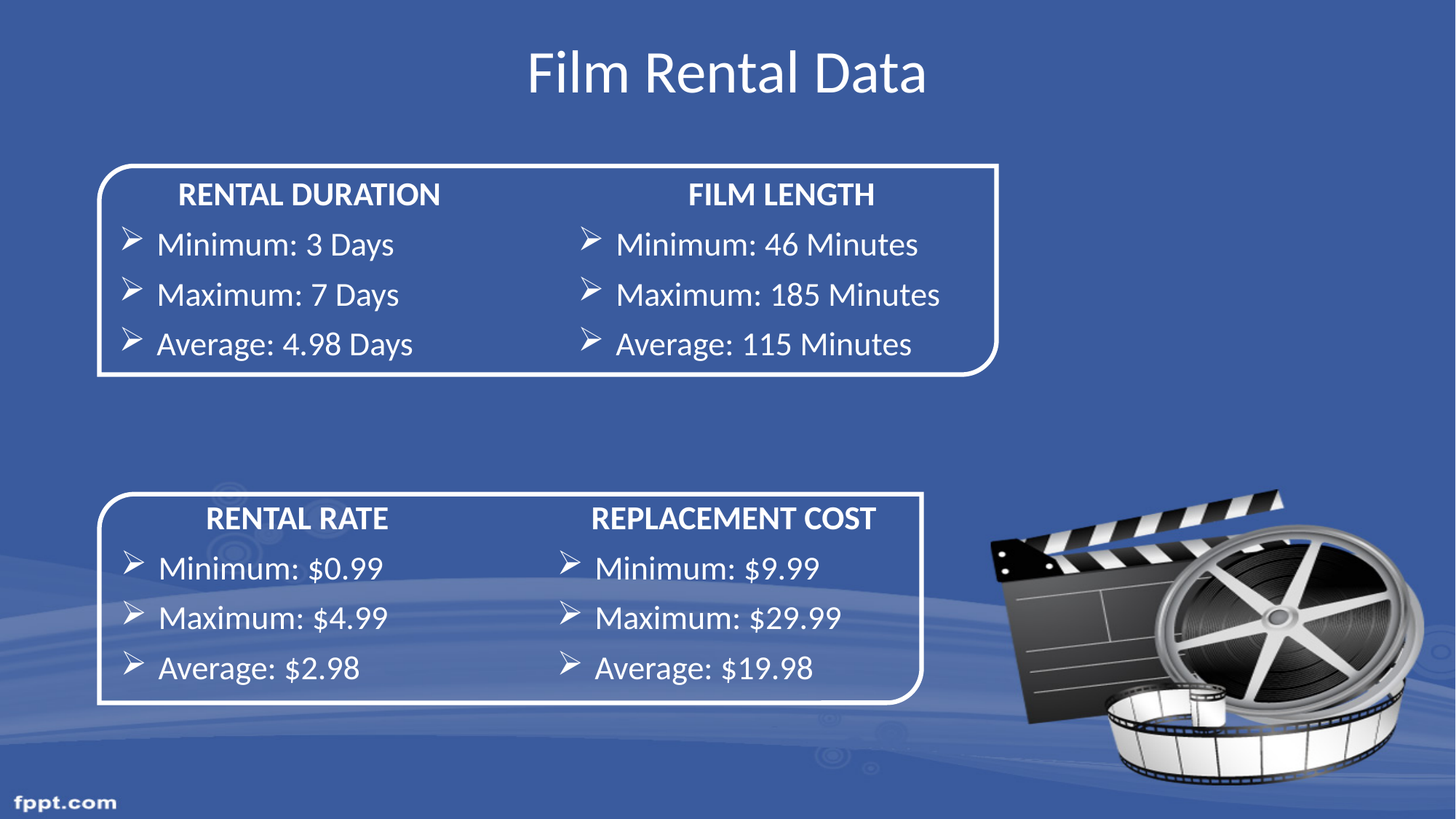

# Film Rental Data

RENTAL DURATION
Minimum: 3 Days
Maximum: 7 Days
Average: 4.98 Days
FILM LENGTH
Minimum: 46 Minutes
Maximum: 185 Minutes
Average: 115 Minutes

RENTAL RATE
Minimum: $0.99
Maximum: $4.99
Average: $2.98
REPLACEMENT COST
Minimum: $9.99
Maximum: $29.99
Average: $19.98